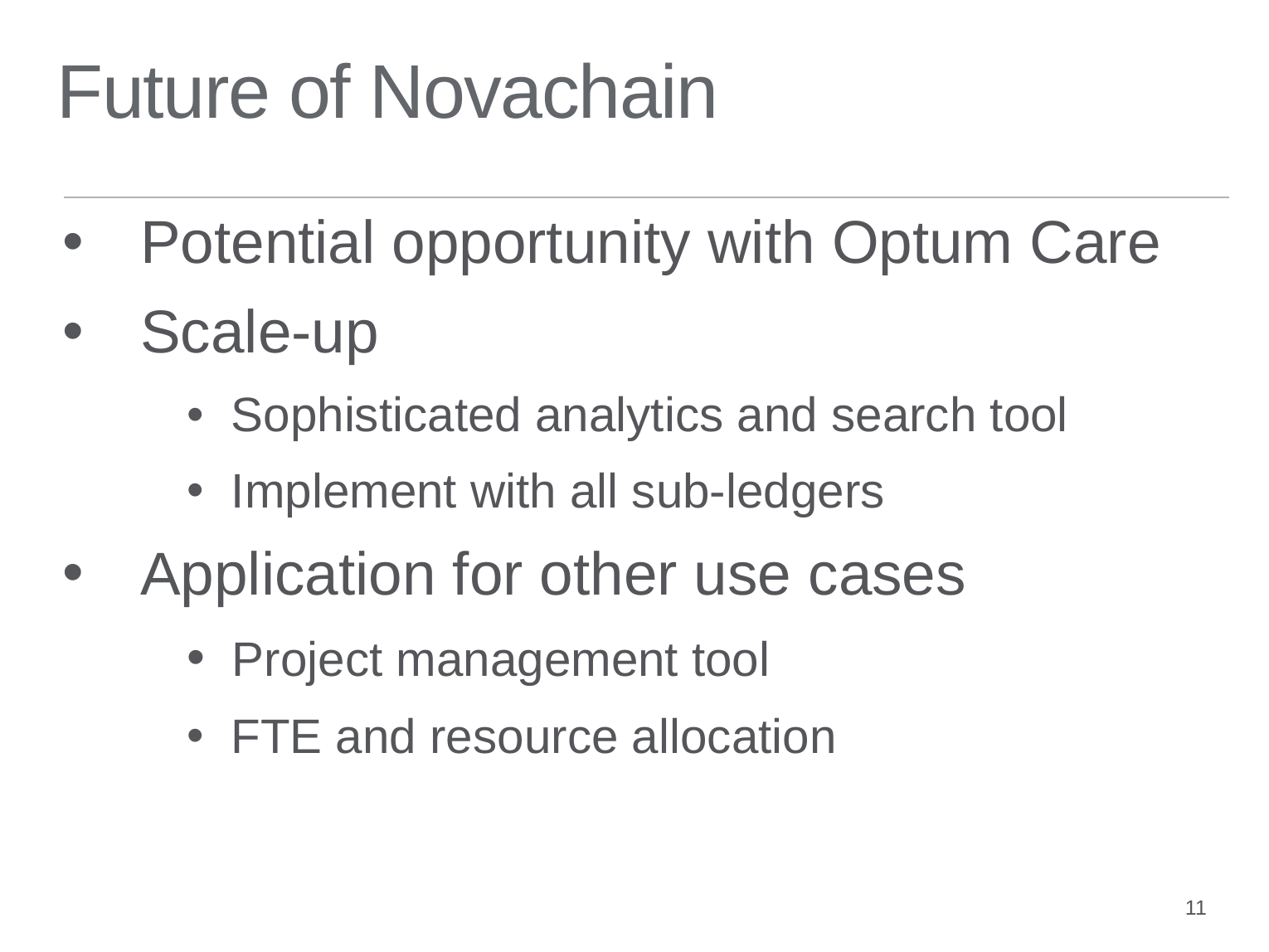

# Future of Novachain
Potential opportunity with Optum Care
Scale-up
 Sophisticated analytics and search tool
 Implement with all sub-ledgers
Application for other use cases
 Project management tool
 FTE and resource allocation

11